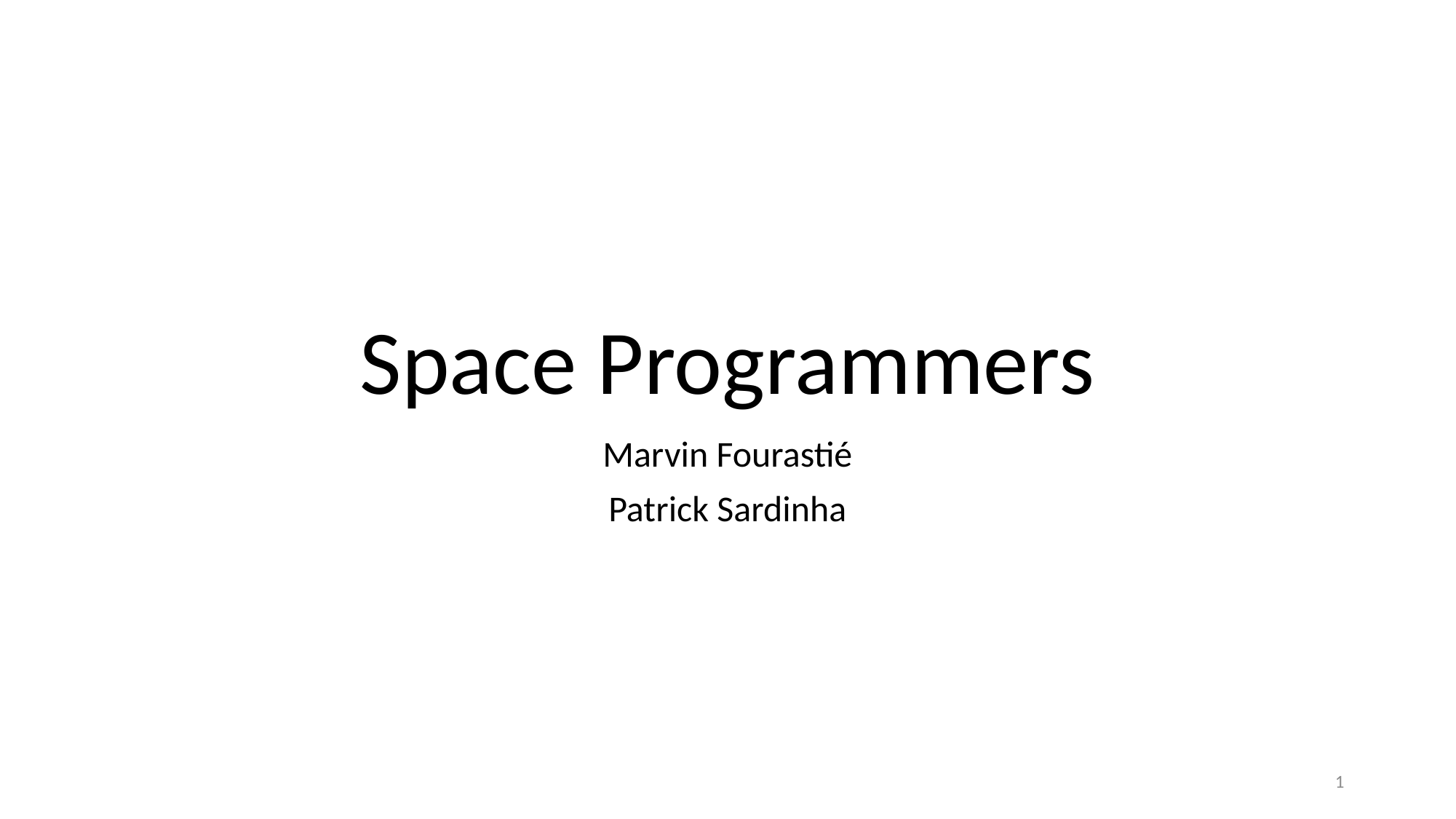

# Space Programmers
Marvin Fourastié
Patrick Sardinha
1